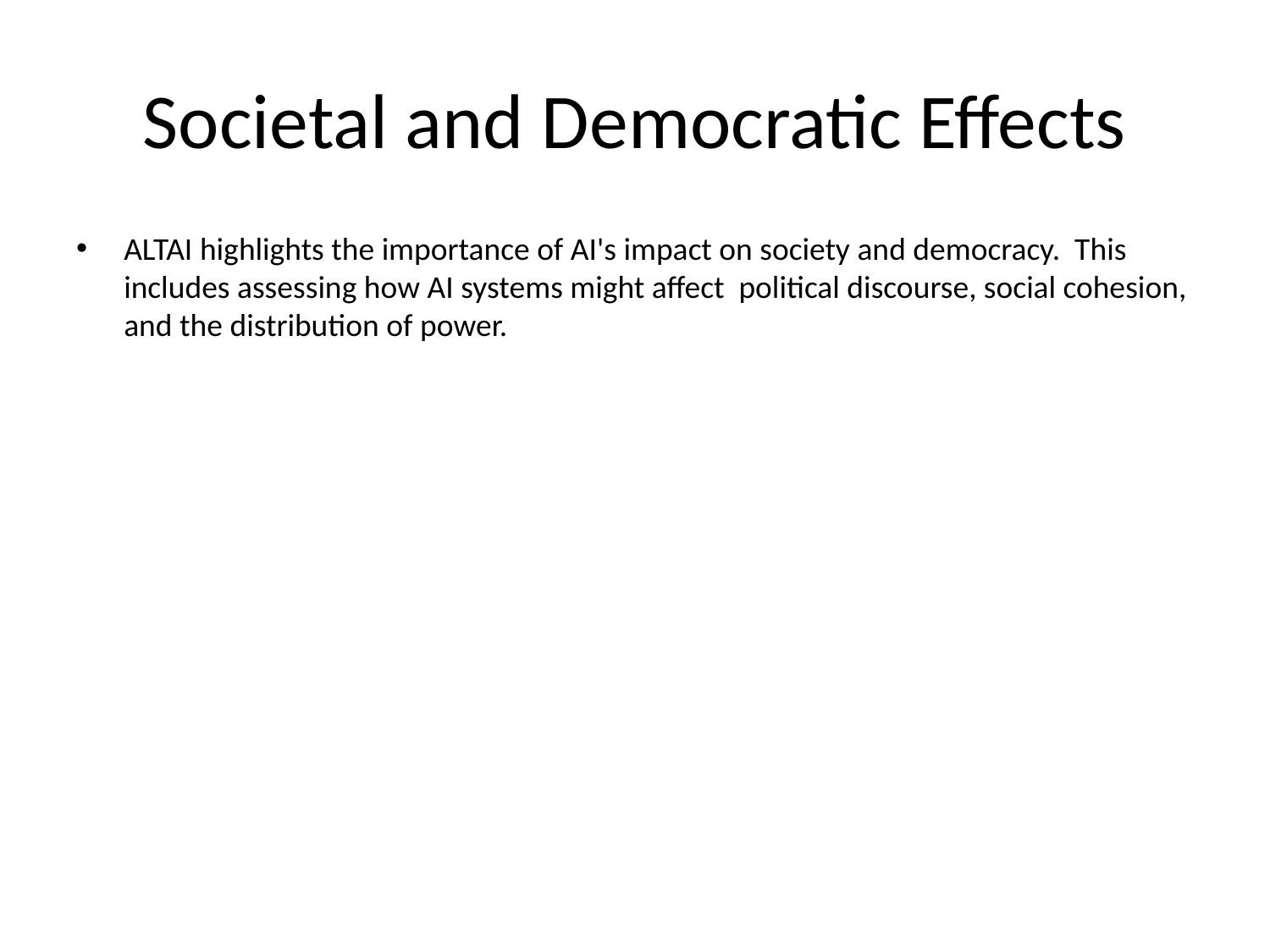

# Societal and Democratic Effects
ALTAI highlights the importance of AI's impact on society and democracy.  This includes assessing how AI systems might affect  political discourse, social cohesion, and the distribution of power.